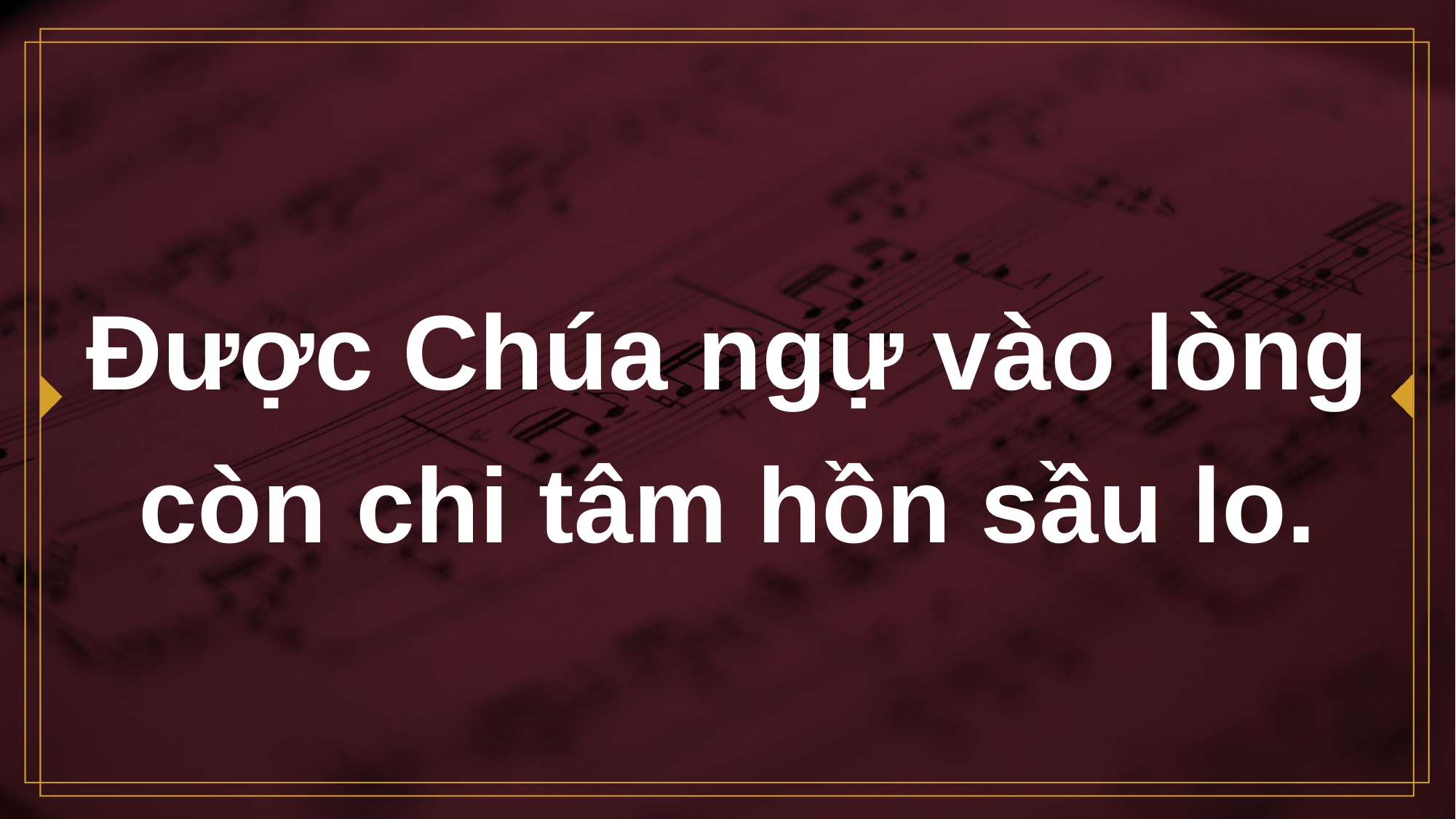

# Được Chúa ngự vào lòng còn chi tâm hồn sầu lo.